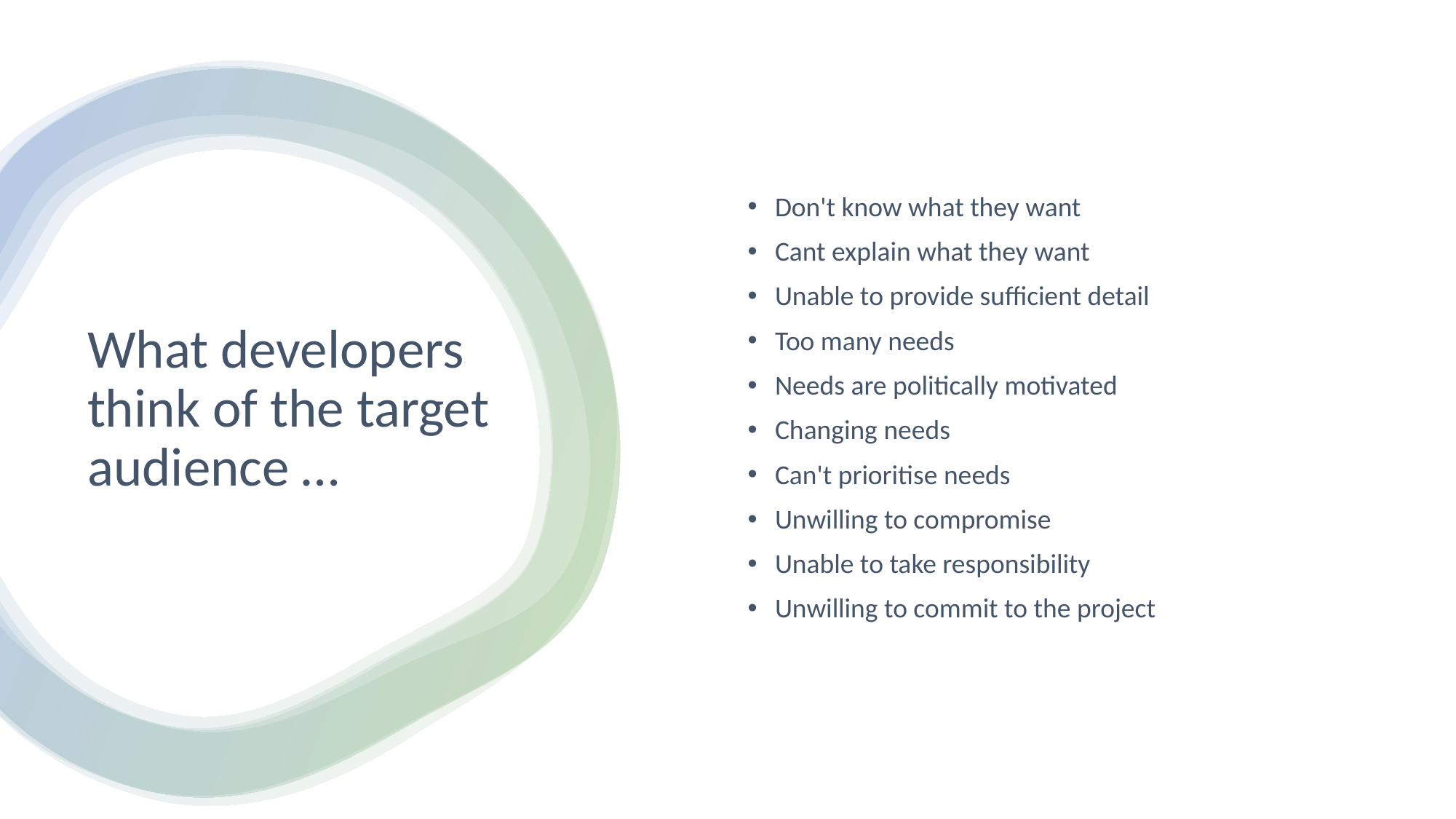

Don't know what they want
Cant explain what they want
Unable to provide sufficient detail
Too many needs
Needs are politically motivated
Changing needs
Can't prioritise needs
Unwilling to compromise
Unable to take responsibility
Unwilling to commit to the project
# What developers think of the target audience …